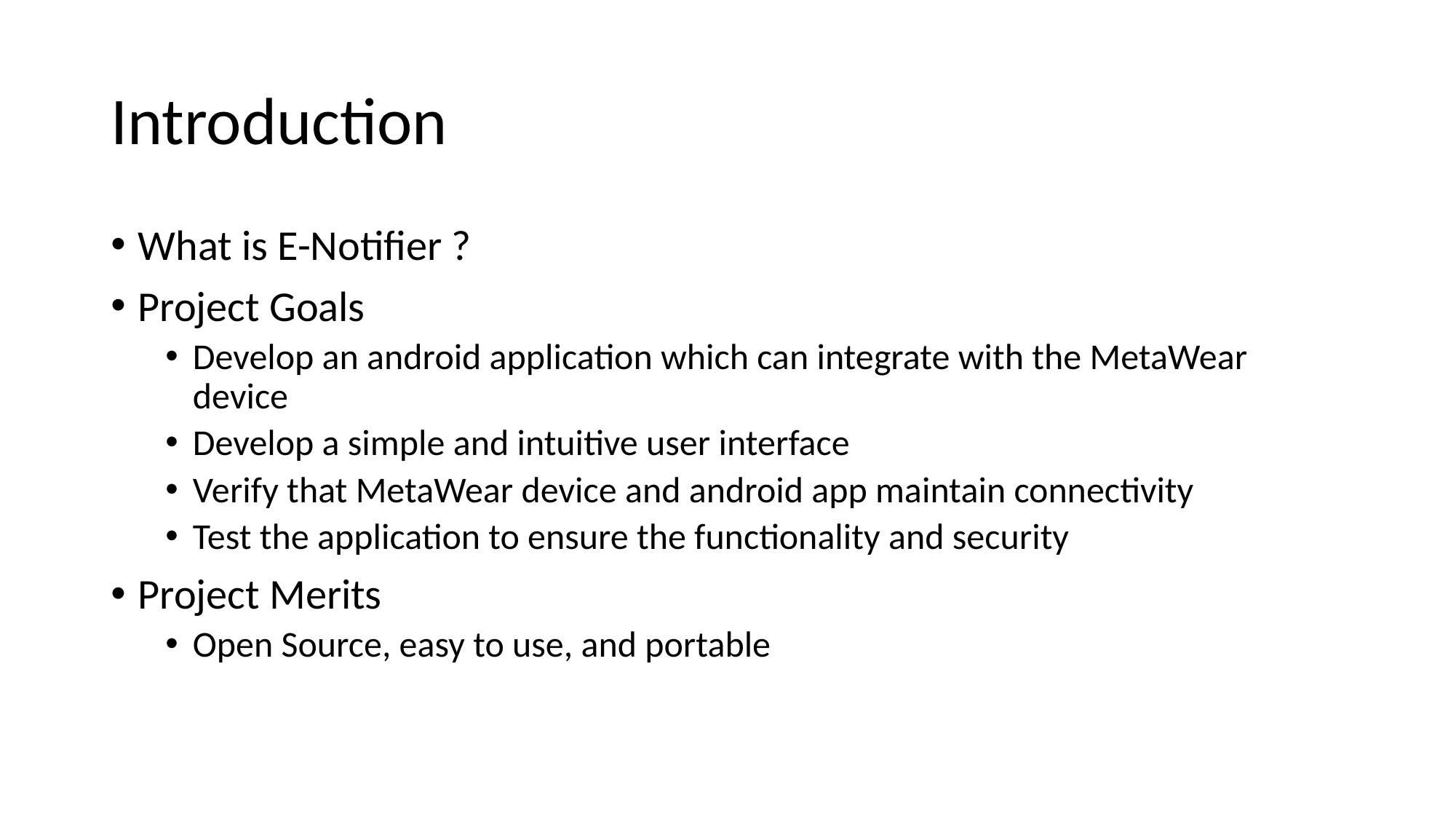

# Introduction
What is E-Notifier ?
Project Goals
Develop an android application which can integrate with the MetaWear device
Develop a simple and intuitive user interface
Verify that MetaWear device and android app maintain connectivity
Test the application to ensure the functionality and security
Project Merits
Open Source, easy to use, and portable